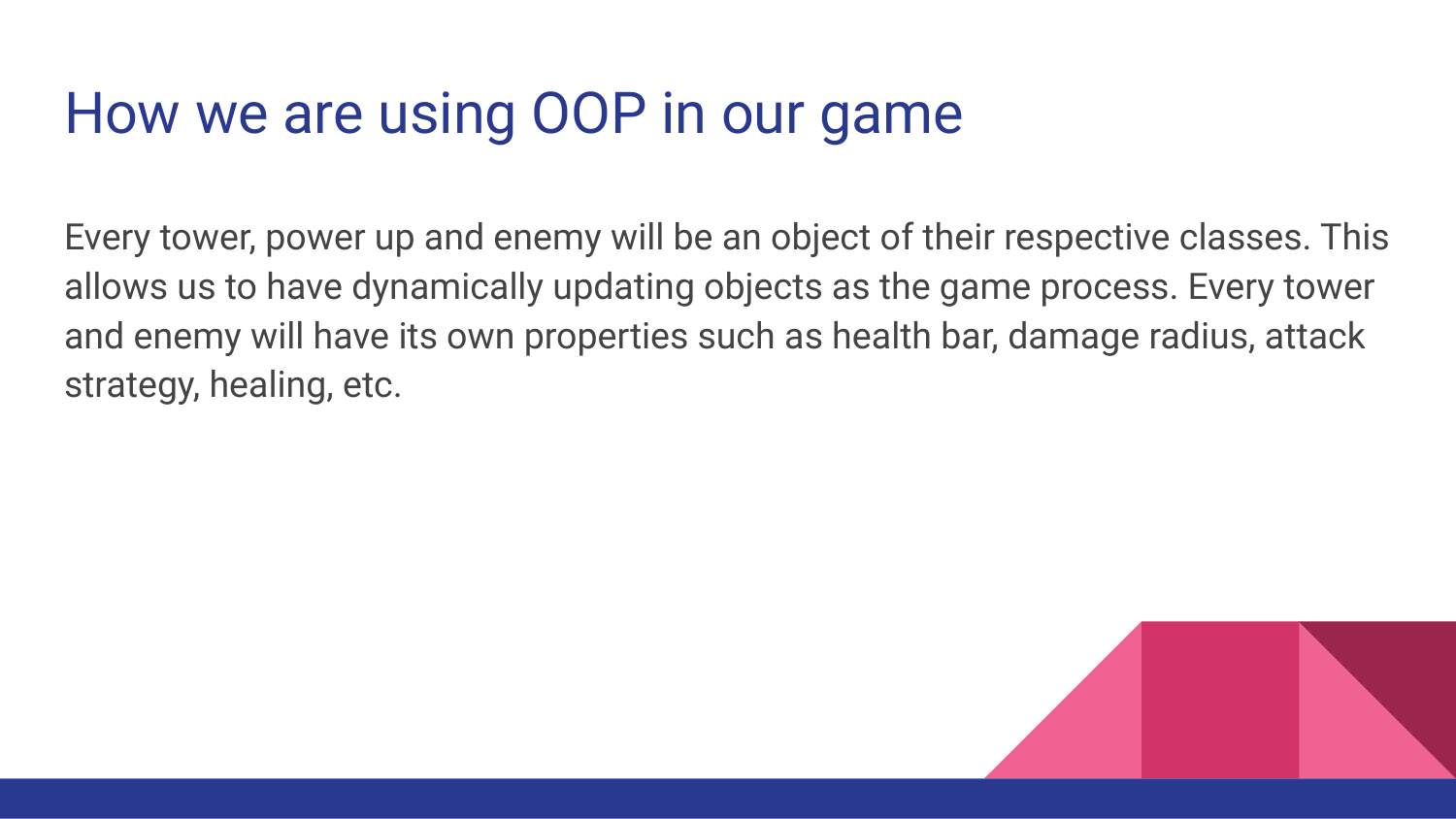

# How we are using OOP in our game
Every tower, power up and enemy will be an object of their respective classes. This allows us to have dynamically updating objects as the game process. Every tower and enemy will have its own properties such as health bar, damage radius, attack strategy, healing, etc.